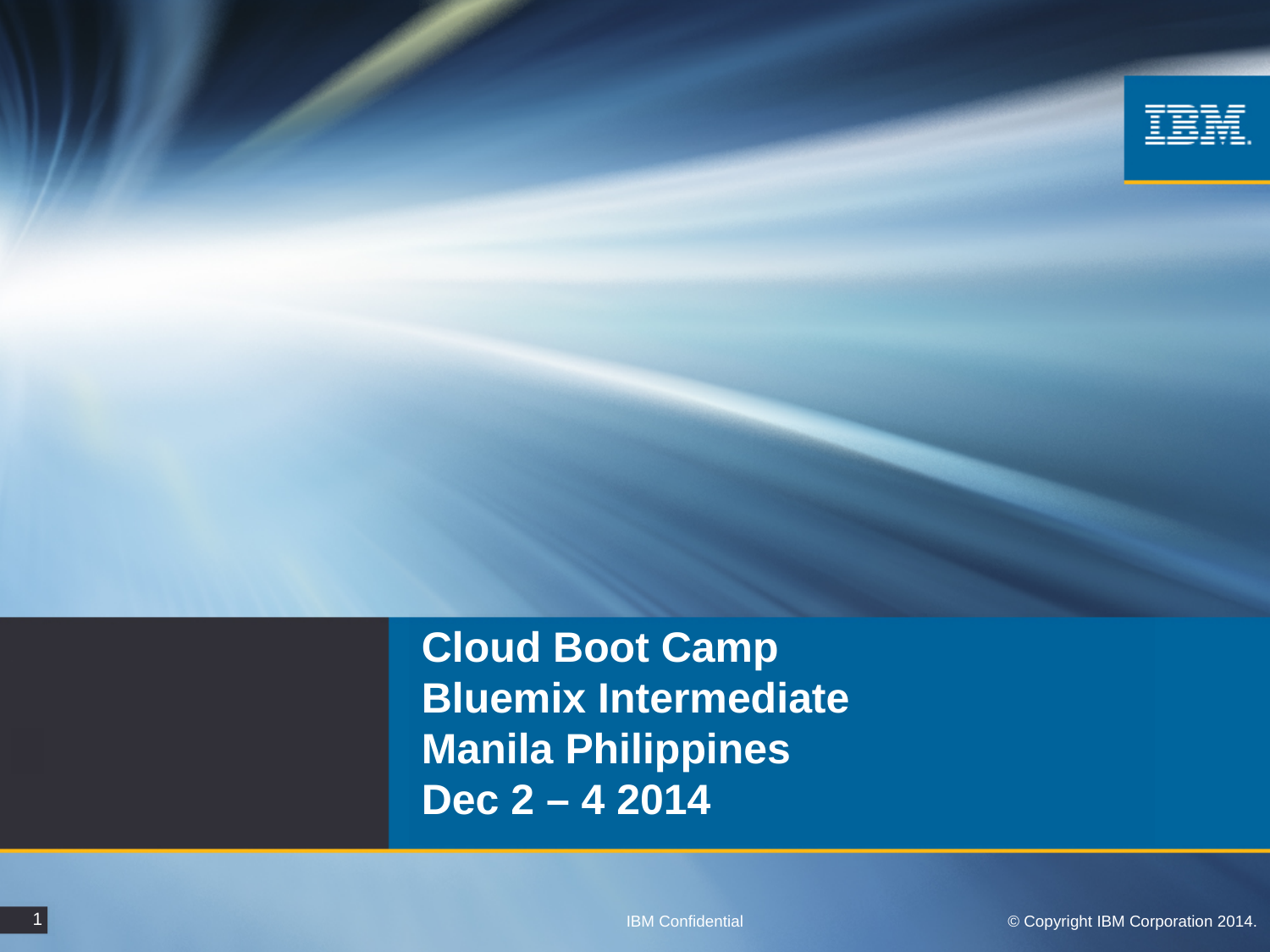

Cloud Boot Camp
Bluemix Intermediate
Manila Philippines
Dec 2 – 4 2014